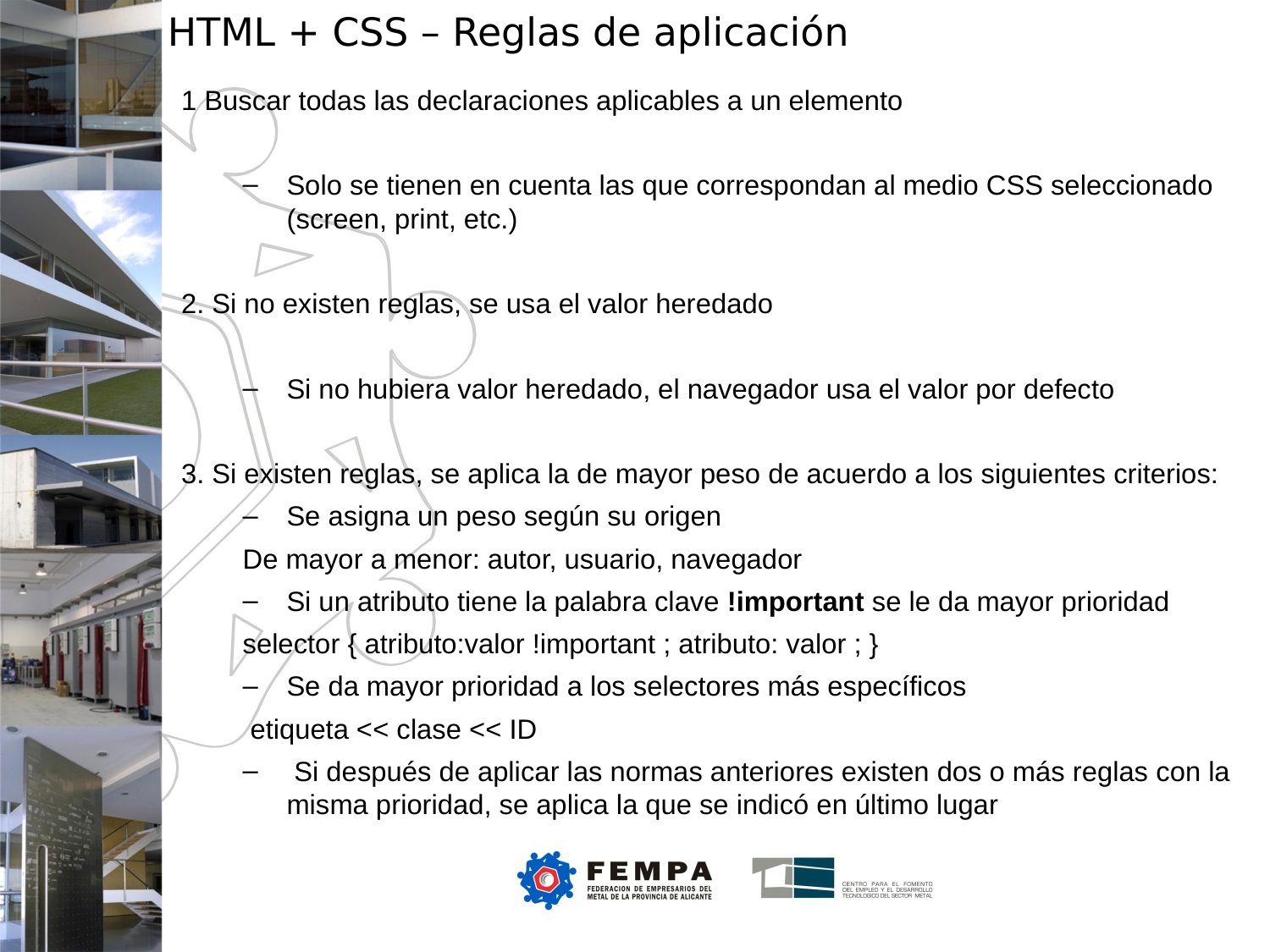

HTML + CSS – Reglas de aplicación
1 Buscar todas las declaraciones aplicables a un elemento

Solo se tienen en cuenta las que correspondan al medio CSS seleccionado (screen, print, etc.)

2. Si no existen reglas, se usa el valor heredado

Si no hubiera valor heredado, el navegador usa el valor por defecto

3. Si existen reglas, se aplica la de mayor peso de acuerdo a los siguientes criterios:
Se asigna un peso según su origen
	De mayor a menor: autor, usuario, navegador
Si un atributo tiene la palabra clave !important se le da mayor prioridad
	selector { atributo:valor !important ; atributo: valor ; }
Se da mayor prioridad a los selectores más específicos
	 etiqueta << clase << ID
 Si después de aplicar las normas anteriores existen dos o más reglas con la misma prioridad, se aplica la que se indicó en último lugar